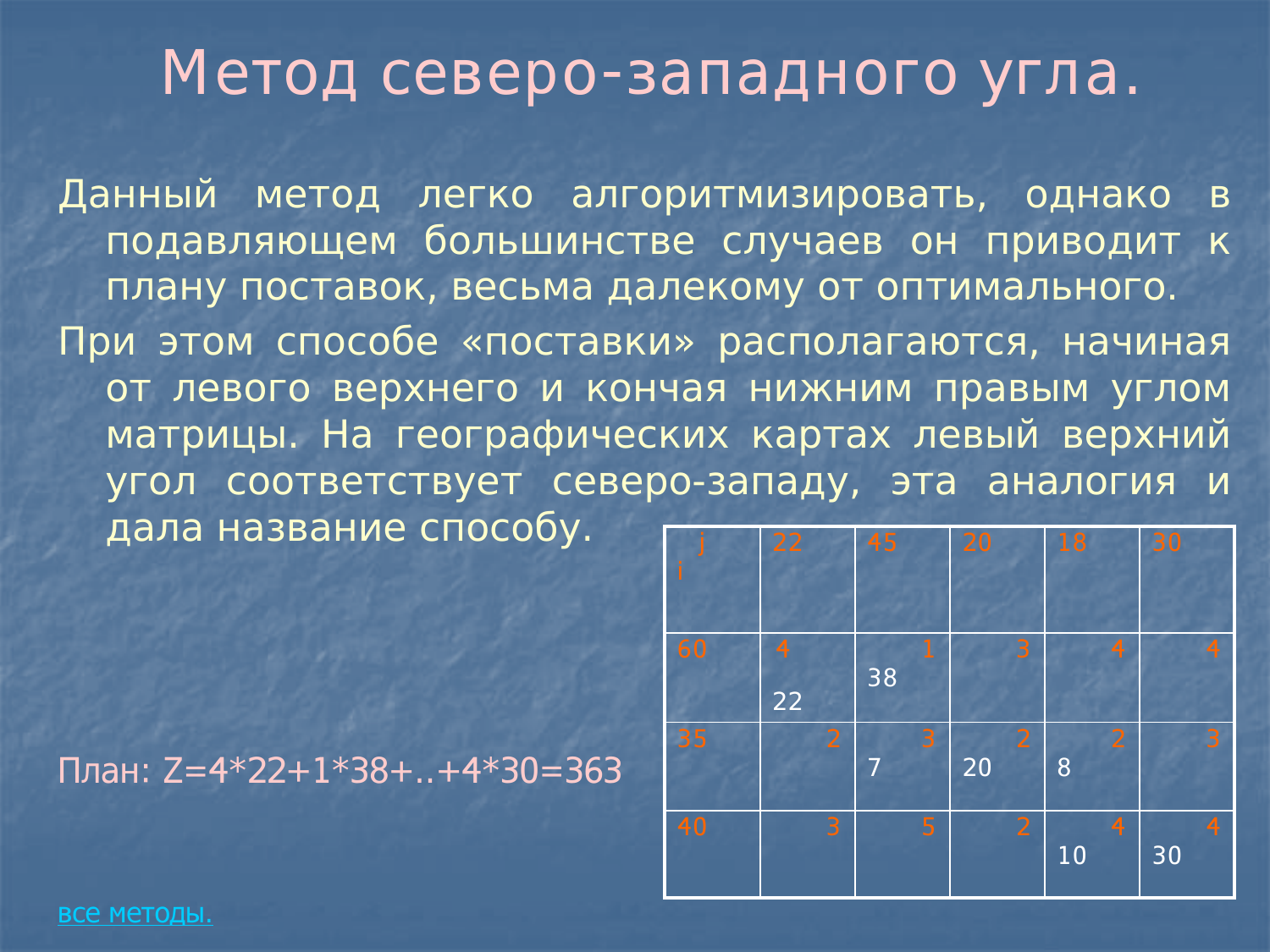

Метод северо-западного угла.

Данный метод легко алгоритмизировать, однако в подавляющем большинстве случаев он приводит к плану поставок, весьма далекому от оптимального.
При этом способе «поставки» располагаются, начиная от левого верхнего и кончая нижним правым углом матрицы. На географических картах левый верхний угол соответствует северо-западу, эта аналогия и дала название способу.

План: Z=4*22+1*38+..+4*30=363

все методы.

| j i | 22 | 45 | 20 | 18 | 30 |
| --- | --- | --- | --- | --- | --- |
| 60 | 4 22 | 1 38 | 3 | 4 | 4 |
| 35 | 2 | 3 7 | 2 20 | 2 8 | 3 |
| 40 | 3 | 5 | 2 | 4 10 | 4 30 |